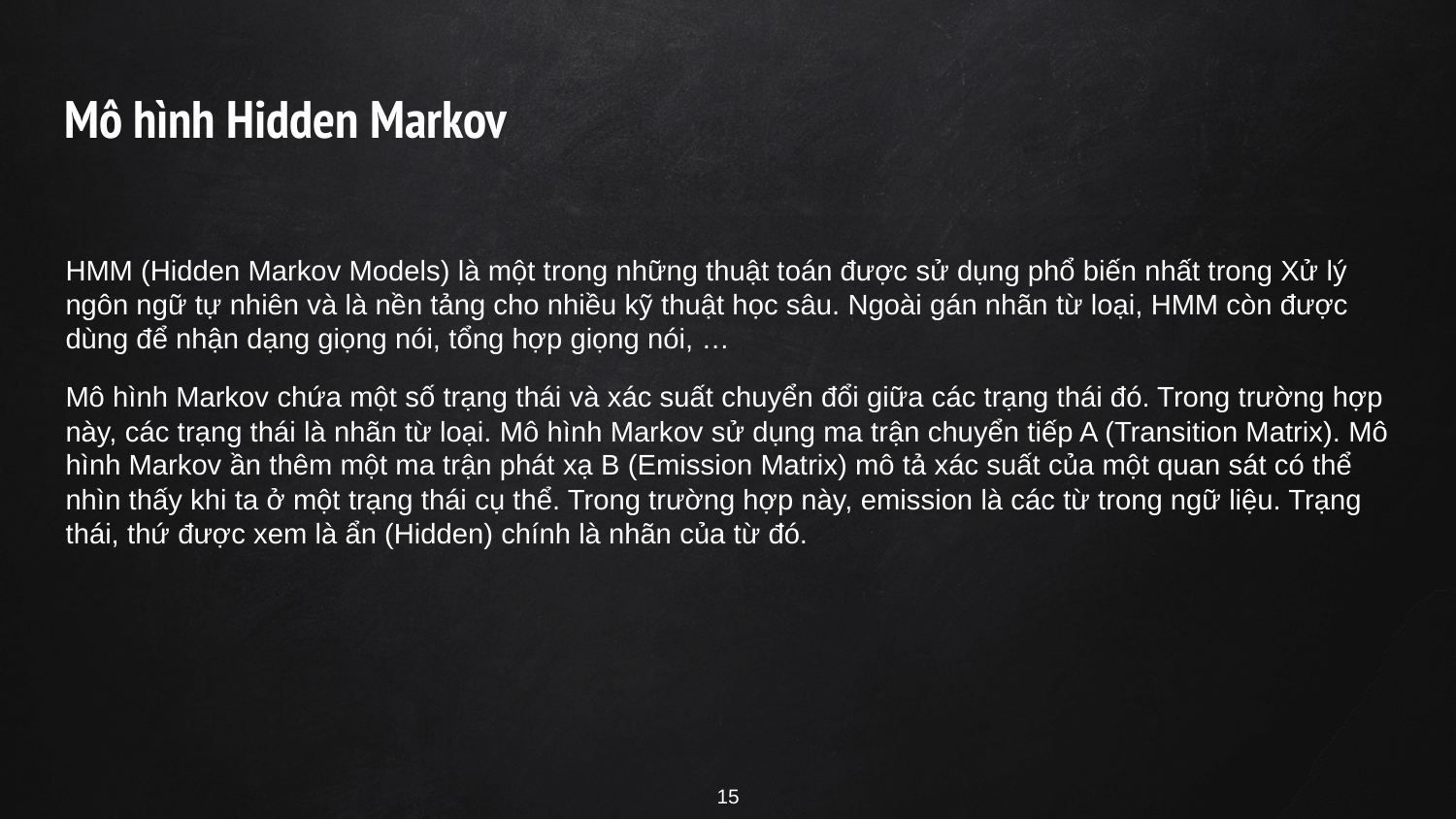

# Mô hình Hidden Markov
HMM (Hidden Markov Models) là một trong những thuật toán được sử dụng phổ biến nhất trong Xử lý ngôn ngữ tự nhiên và là nền tảng cho nhiều kỹ thuật học sâu. Ngoài gán nhãn từ loại, HMM còn được dùng để nhận dạng giọng nói, tổng hợp giọng nói, …
Mô hình Markov chứa một số trạng thái và xác suất chuyển đổi giữa các trạng thái đó. Trong trường hợp này, các trạng thái là nhãn từ loại. Mô hình Markov sử dụng ma trận chuyển tiếp A (Transition Matrix). Mô hình Markov ần thêm một ma trận phát xạ B (Emission Matrix) mô tả xác suất của một quan sát có thể nhìn thấy khi ta ở một trạng thái cụ thể. Trong trường hợp này, emission là các từ trong ngữ liệu. Trạng thái, thứ được xem là ẩn (Hidden) chính là nhãn của từ đó.
15